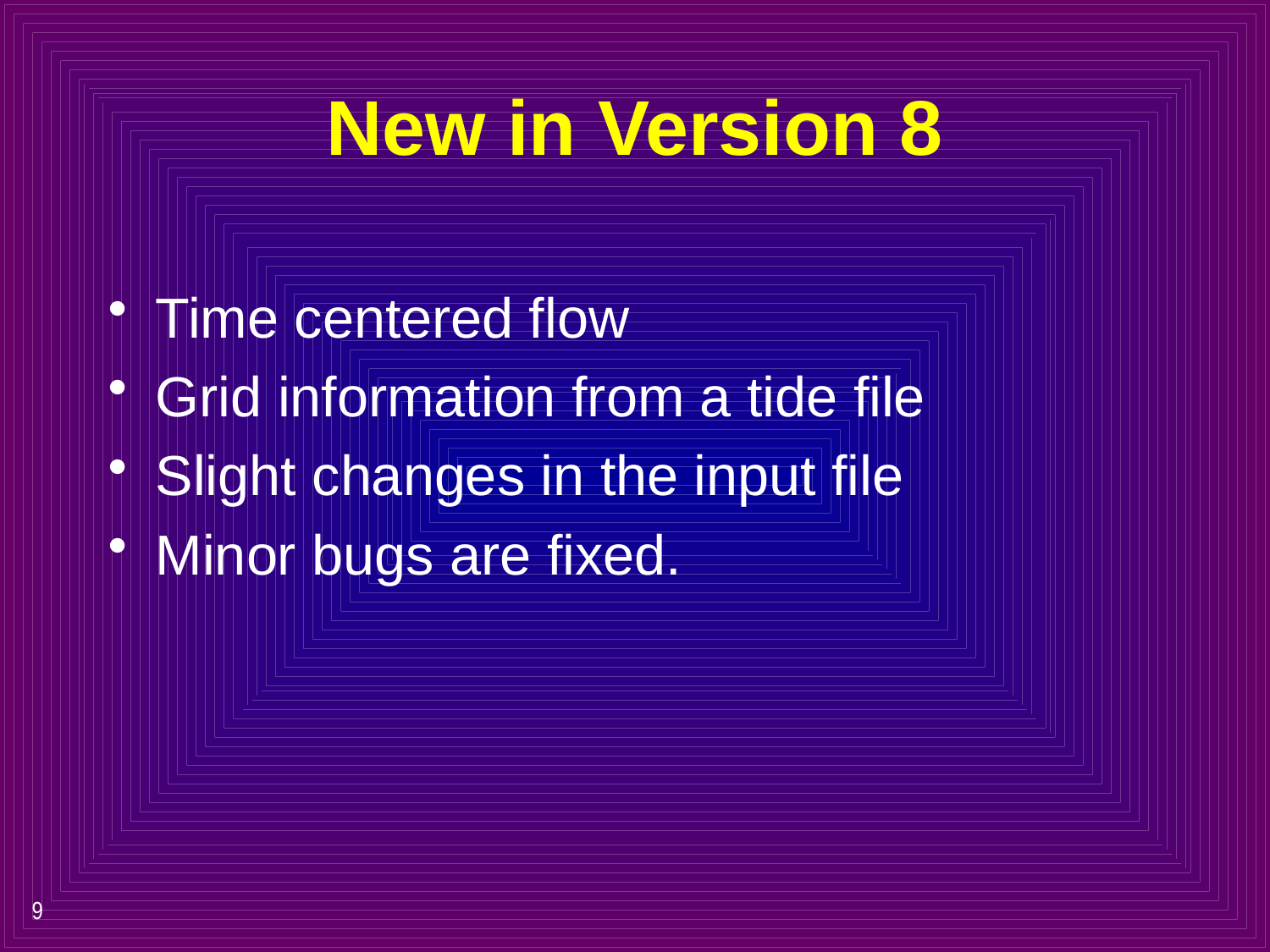

# New in Version 8
Time centered flow
Grid information from a tide file
Slight changes in the input file
Minor bugs are fixed.
9